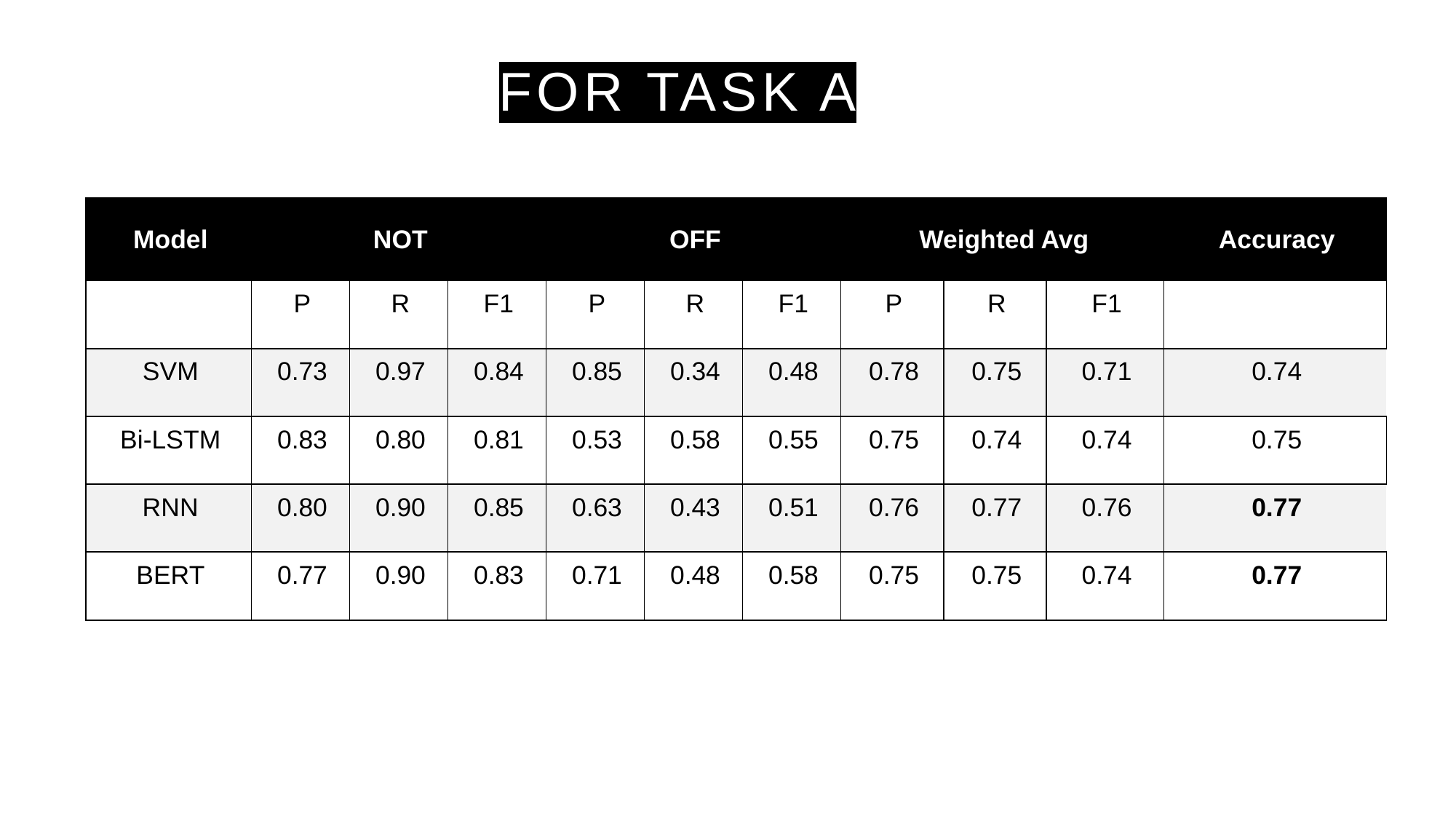

# FOR TASK A
| Model | NOT |  |  | OFF |  |  | Weighted Avg |  |  | Accuracy |
| --- | --- | --- | --- | --- | --- | --- | --- | --- | --- | --- |
|  | P | R | F1 | P | R | F1 | P | R | F1 |  |
| SVM | 0.73 | 0.97 | 0.84 | 0.85 | 0.34 | 0.48 | 0.78 | 0.75 | 0.71 | 0.74 |
| Bi-LSTM | 0.83 | 0.80 | 0.81 | 0.53 | 0.58 | 0.55 | 0.75 | 0.74 | 0.74 | 0.75 |
| RNN | 0.80 | 0.90 | 0.85 | 0.63 | 0.43 | 0.51 | 0.76 | 0.77 | 0.76 | 0.77 |
| BERT | 0.77 | 0.90 | 0.83 | 0.71 | 0.48 | 0.58 | 0.75 | 0.75 | 0.74 | 0.77 |